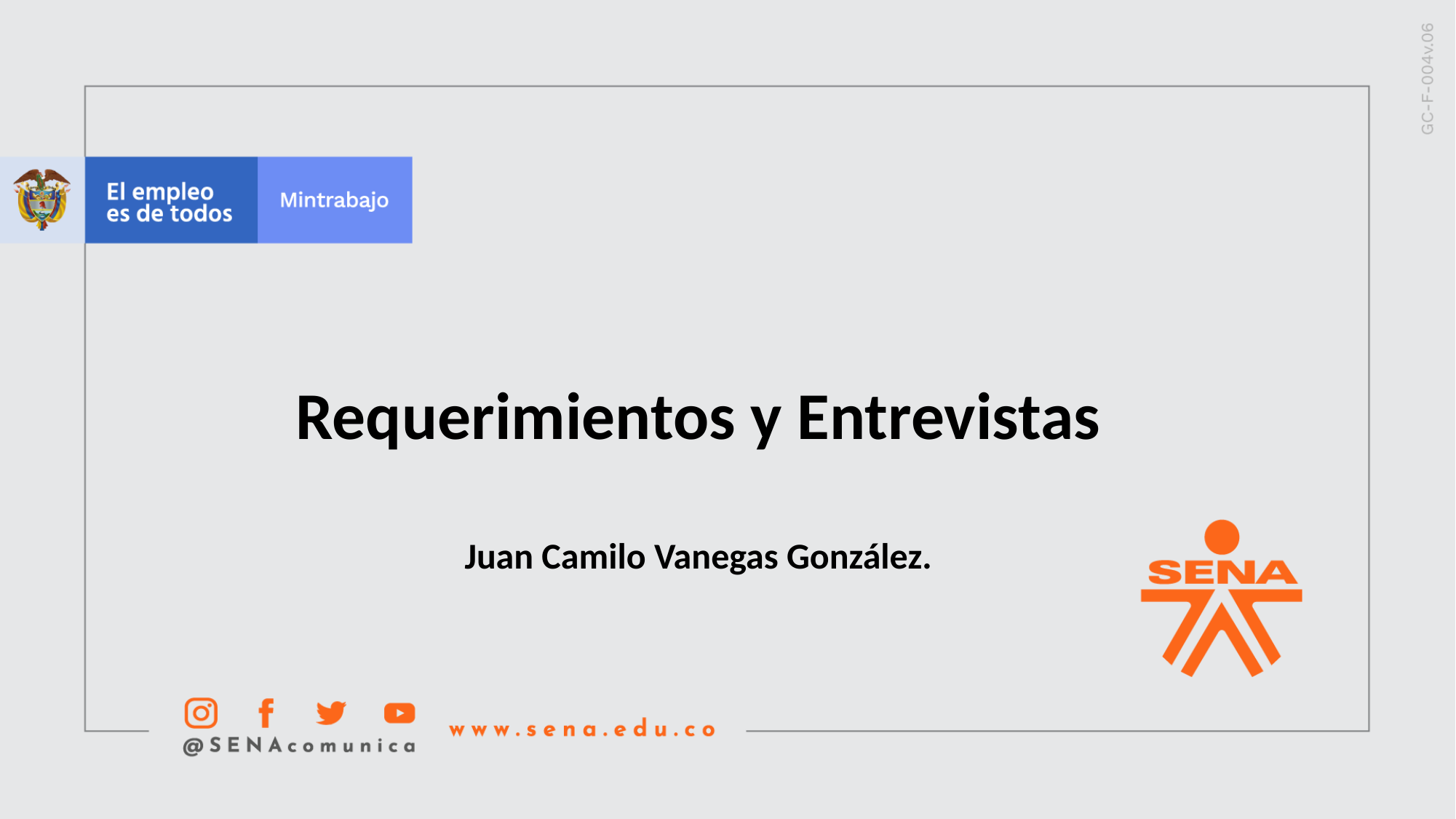

Requerimientos y Entrevistas

Juan Camilo Vanegas González.